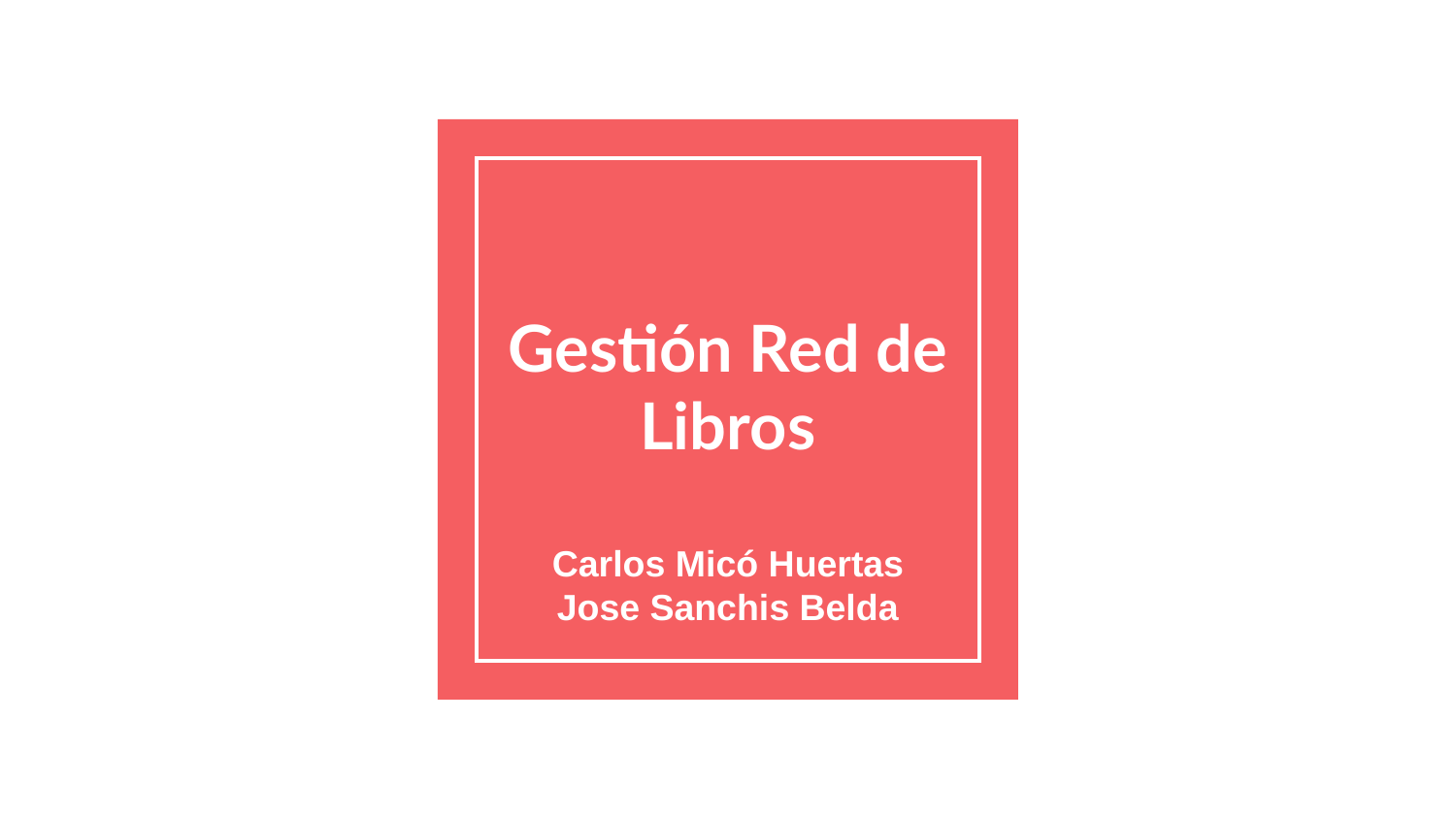

# Gestión Red de Libros
Carlos Micó Huertas
Jose Sanchis Belda